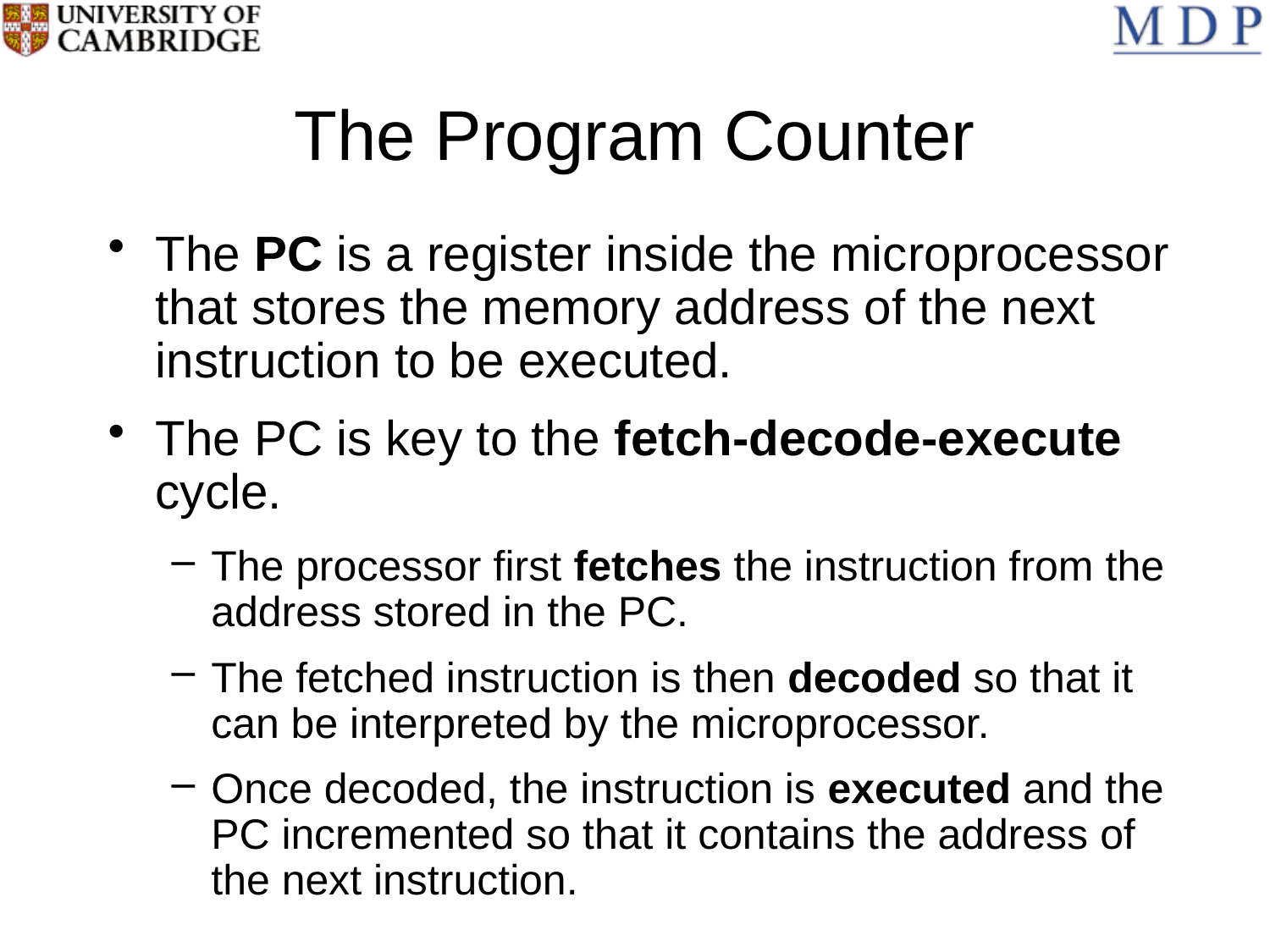

# The Program Counter
The PC is a register inside the microprocessor that stores the memory address of the next instruction to be executed.
The PC is key to the fetch-decode-execute cycle.
The processor first fetches the instruction from the address stored in the PC.
The fetched instruction is then decoded so that it can be interpreted by the microprocessor.
Once decoded, the instruction is executed and the PC incremented so that it contains the address of the next instruction.